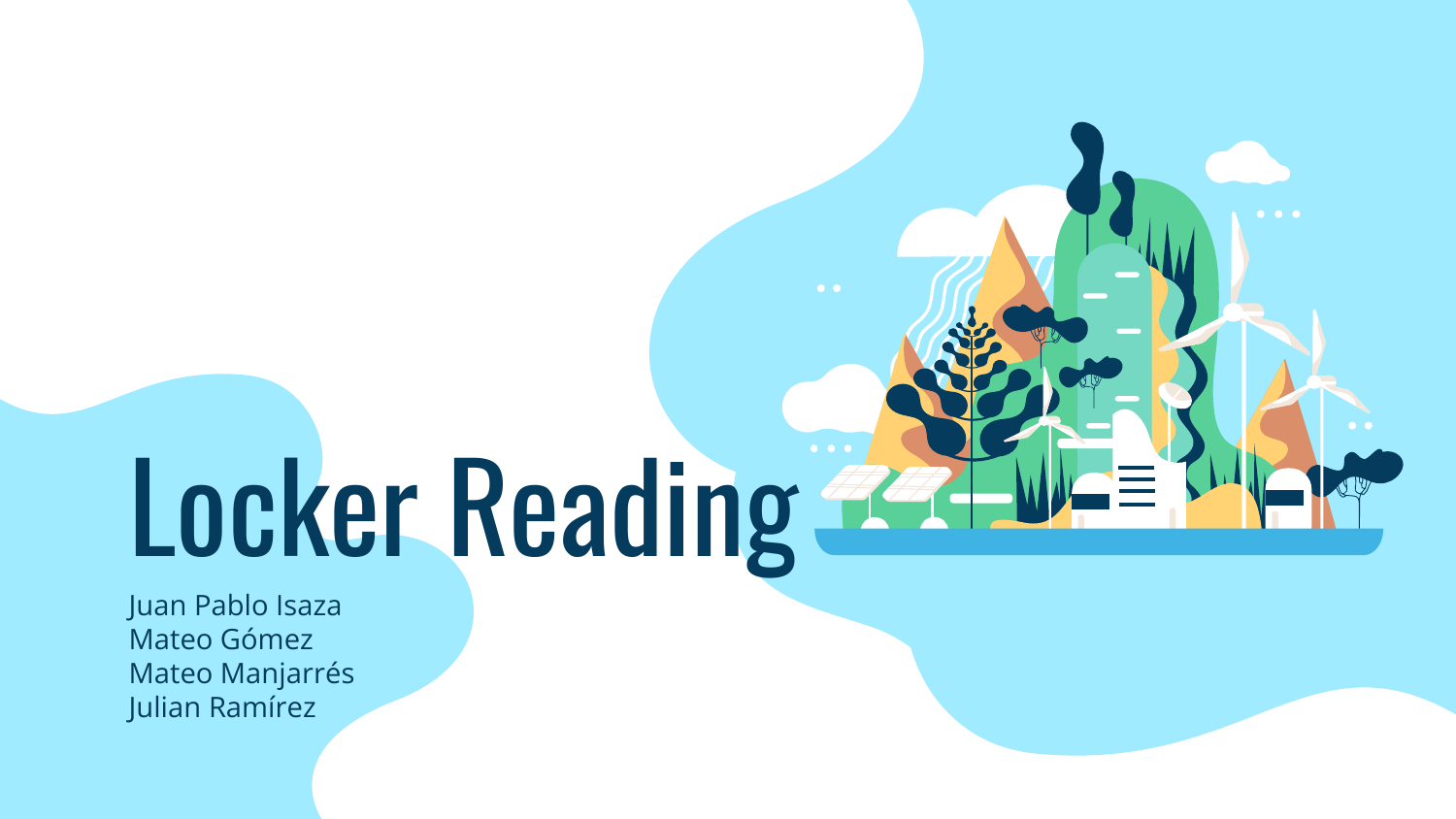

# Locker Reading
Juan Pablo Isaza
Mateo Gómez
Mateo Manjarrés
Julian Ramírez